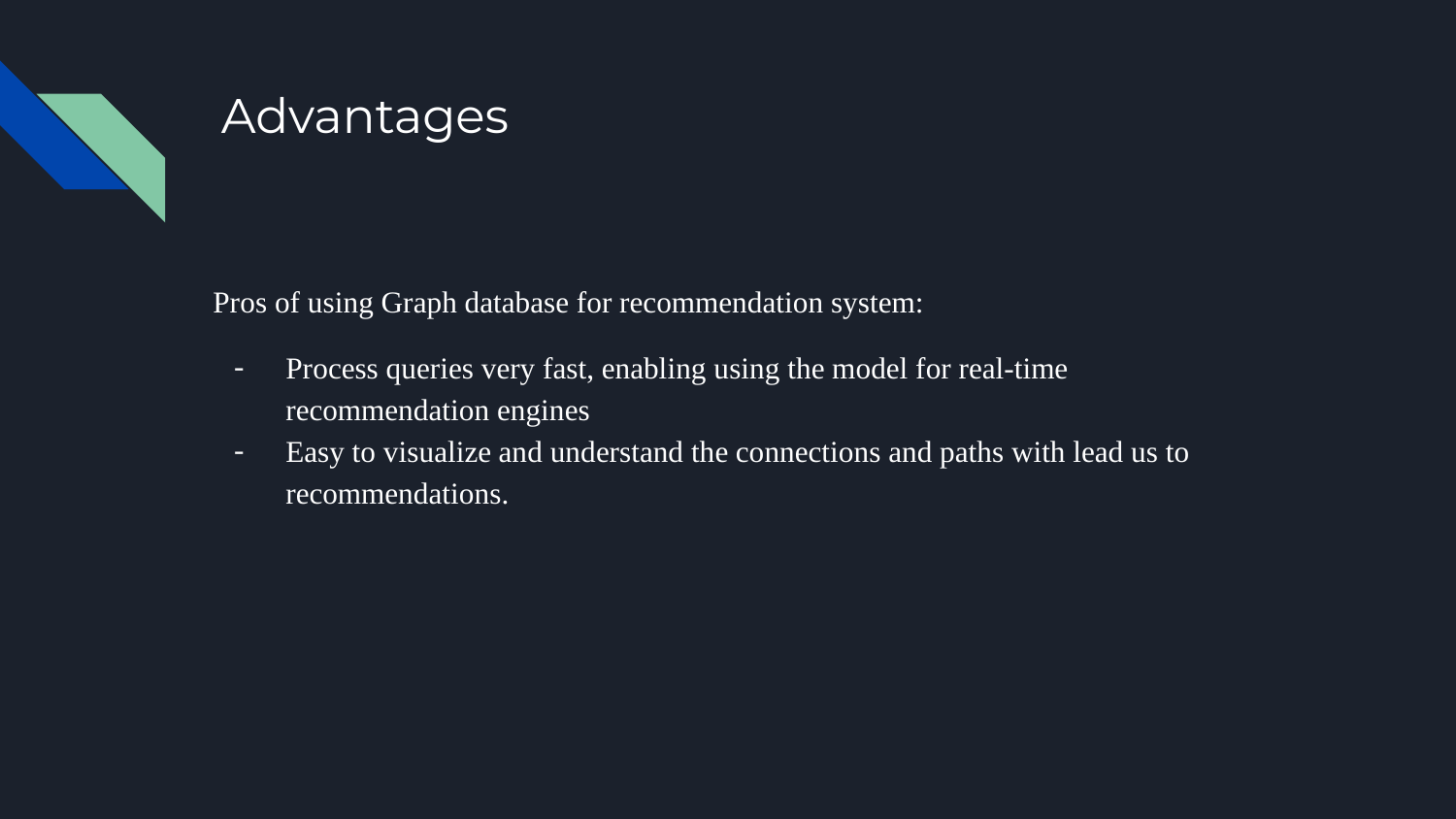

# Advantages
Pros of using Graph database for recommendation system:
Process queries very fast, enabling using the model for real-time recommendation engines
Easy to visualize and understand the connections and paths with lead us to recommendations.